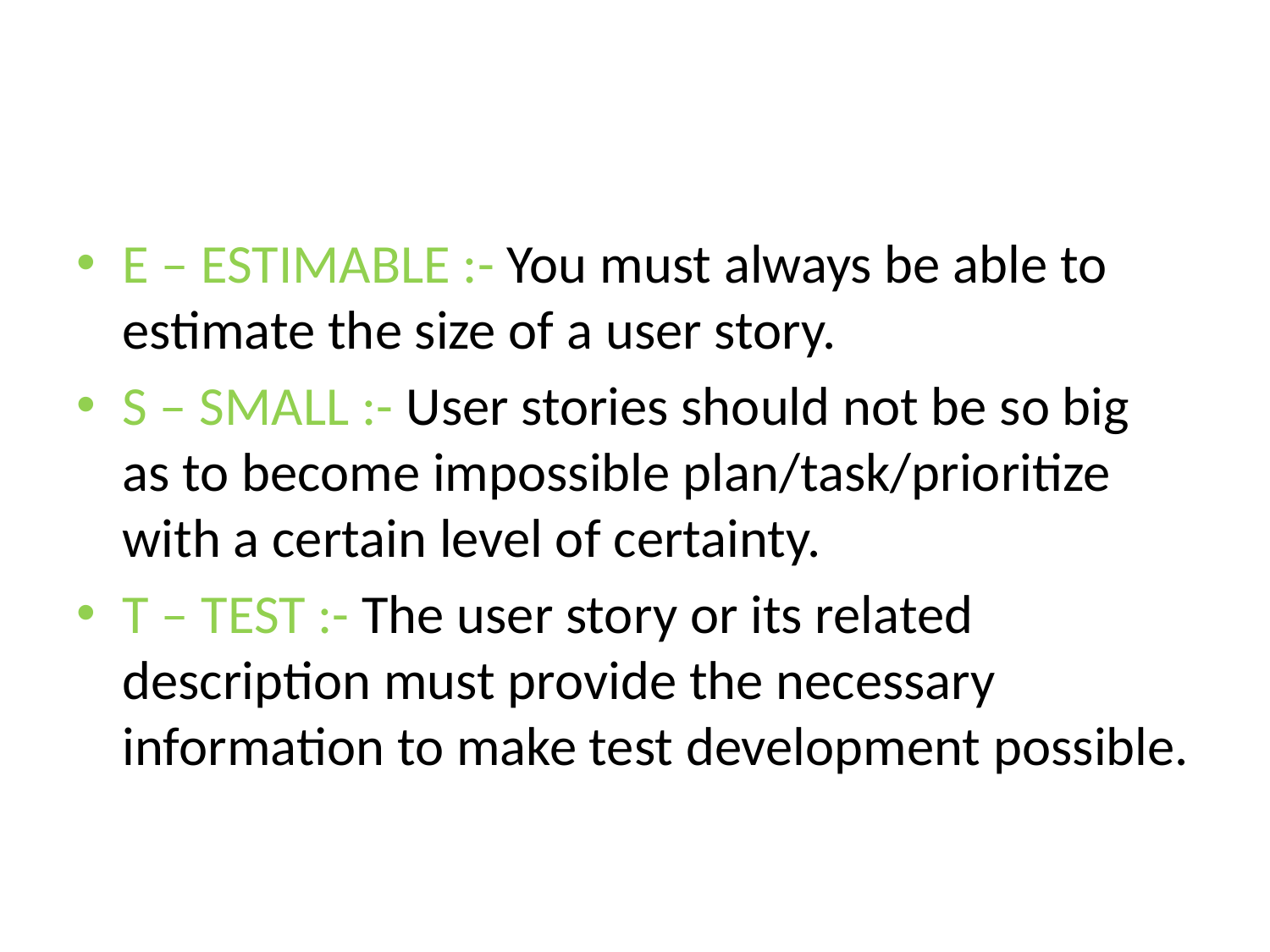

#
E – ESTIMABLE :- You must always be able to estimate the size of a user story.
S – SMALL :- User stories should not be so big   as to become impossible plan/task/prioritize with a certain level of certainty.
T – TEST :- The user story or its related description must provide the necessary information to make test development possible.